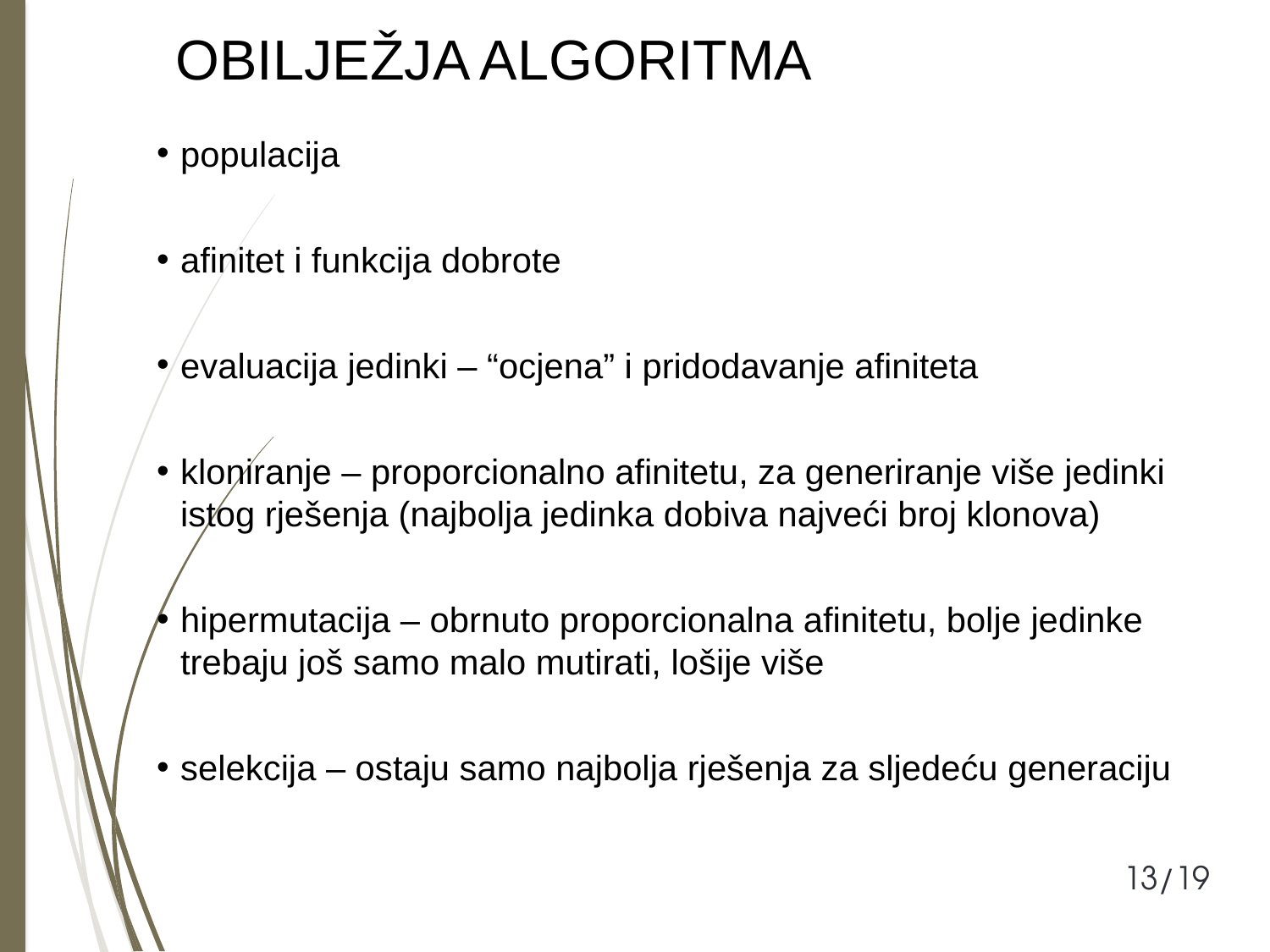

OBILJEŽJA ALGORITMA
populacija

afinitet i funkcija dobrote

evaluacija jedinki – “ocjena” i pridodavanje afiniteta

kloniranje – proporcionalno afinitetu, za generiranje više jedinki istog rješenja (najbolja jedinka dobiva najveći broj klonova)

hipermutacija – obrnuto proporcionalna afinitetu, bolje jedinke trebaju još samo malo mutirati, lošije više

selekcija – ostaju samo najbolja rješenja za sljedeću generaciju

13/19